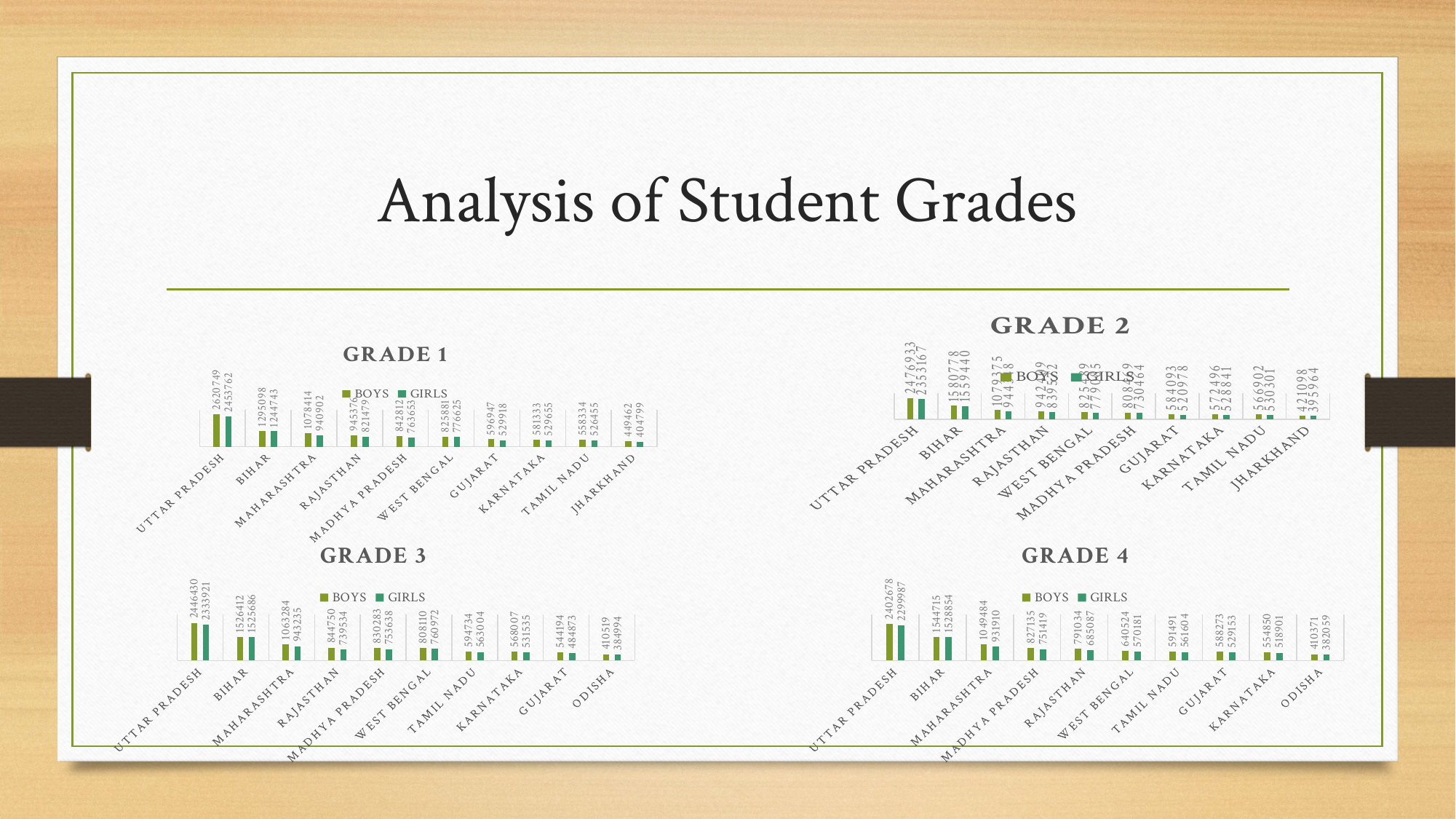

# Analysis of Student Grades

### Chart: GRADE 2

| Category | BOYS | GIRLS |
|---|---|---|
| UTTAR PRADESH | 2476933.0 | 2353167.0 |
| BIHAR | 1580778.0 | 1559440.0 |
| MAHARASHTRA | 1079375.0 | 944348.0 |
| RAJASTHAN | 942409.0 | 839572.0 |
| WEST BENGAL | 825489.0 | 779085.0 |
| MADHYA PRADESH | 808469.0 | 730464.0 |
| GUJARAT | 584093.0 | 520978.0 |
| KARNATAKA | 572496.0 | 528841.0 |
| TAMIL NADU | 566902.0 | 530301.0 |
| JHARKHAND | 421098.0 | 395964.0 |

### Chart: GRADE 1

| Category | BOYS | GIRLS |
|---|---|---|
| UTTAR PRADESH | 2620749.0 | 2453762.0 |
| BIHAR | 1295098.0 | 1244743.0 |
| MAHARASHTRA | 1078414.0 | 940902.0 |
| RAJASTHAN | 945376.0 | 821479.0 |
| MADHYA PRADESH | 842812.0 | 763653.0 |
| WEST BENGAL | 825881.0 | 776625.0 |
| GUJARAT | 596947.0 | 529918.0 |
| KARNATAKA | 581333.0 | 529655.0 |
| TAMIL NADU | 558334.0 | 526455.0 |
| JHARKHAND | 449462.0 | 404799.0 |

### Chart: GRADE 3

| Category | BOYS | GIRLS |
|---|---|---|
| UTTAR PRADESH | 2446430.0 | 2333921.0 |
| BIHAR | 1526412.0 | 1525686.0 |
| MAHARASHTRA | 1063284.0 | 943235.0 |
| RAJASTHAN | 844750.0 | 739534.0 |
| MADHYA PRADESH | 830283.0 | 753638.0 |
| WEST BENGAL | 808110.0 | 760972.0 |
| TAMIL NADU | 594734.0 | 563004.0 |
| KARNATAKA | 568007.0 | 531535.0 |
| GUJARAT | 544194.0 | 484873.0 |
| ODISHA | 410519.0 | 384994.0 |

### Chart: GRADE 4

| Category | BOYS | GIRLS |
|---|---|---|
| UTTAR PRADESH | 2402678.0 | 2299987.0 |
| BIHAR | 1544715.0 | 1528854.0 |
| MAHARASHTRA | 1049484.0 | 931910.0 |
| MADHYA PRADESH | 827135.0 | 751419.0 |
| RAJASTHAN | 791034.0 | 685087.0 |
| WEST BENGAL | 640524.0 | 570181.0 |
| TAMIL NADU | 591491.0 | 561604.0 |
| GUJARAT | 588273.0 | 529153.0 |
| KARNATAKA | 554850.0 | 518901.0 |
| ODISHA | 410371.0 | 382059.0 |